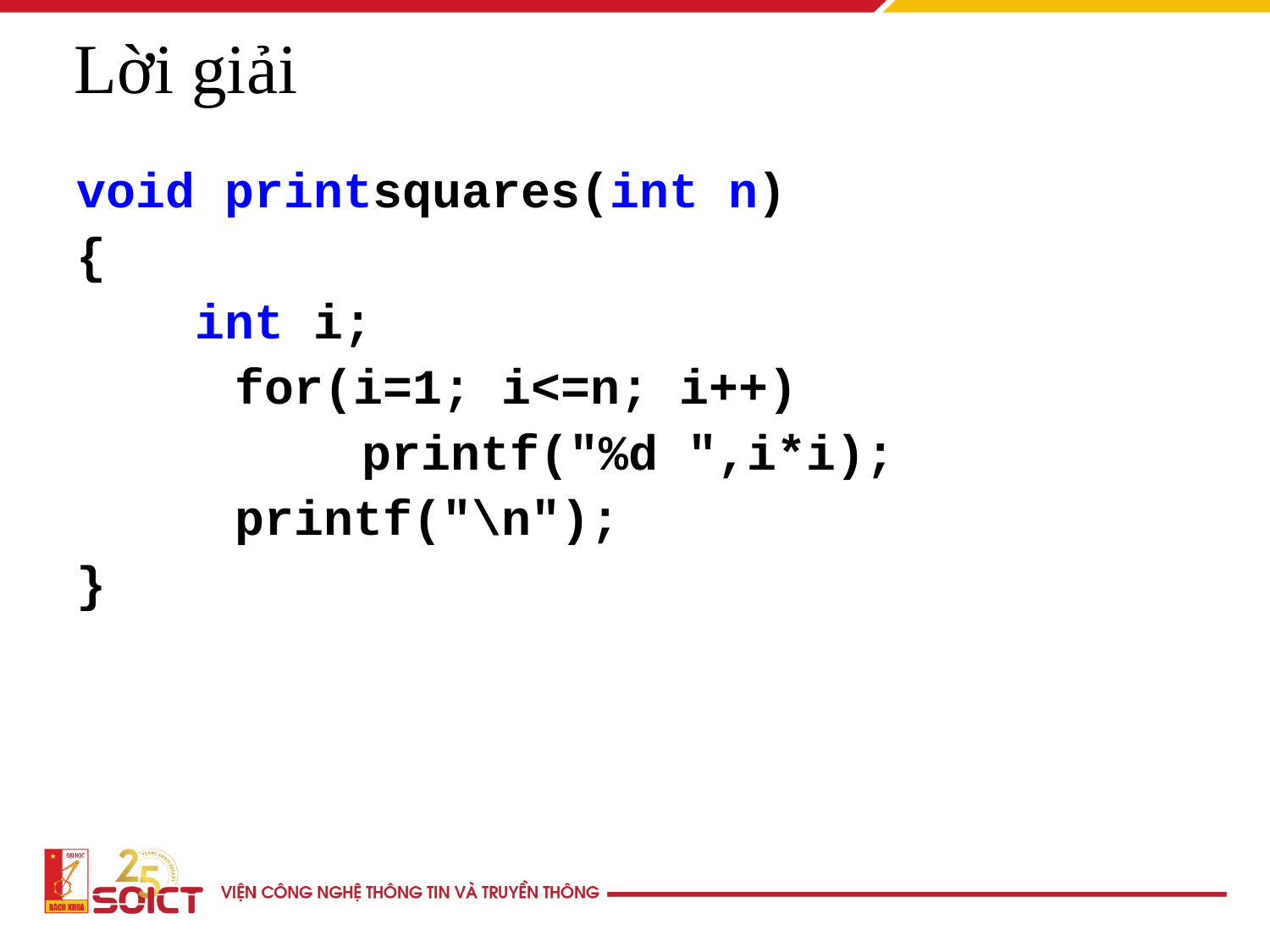

Lời giải
void printsquares(int n)
{
    int i;
		for(i=1; i<=n; i++)
			printf("%d ",i*i);
		printf("\n");
}